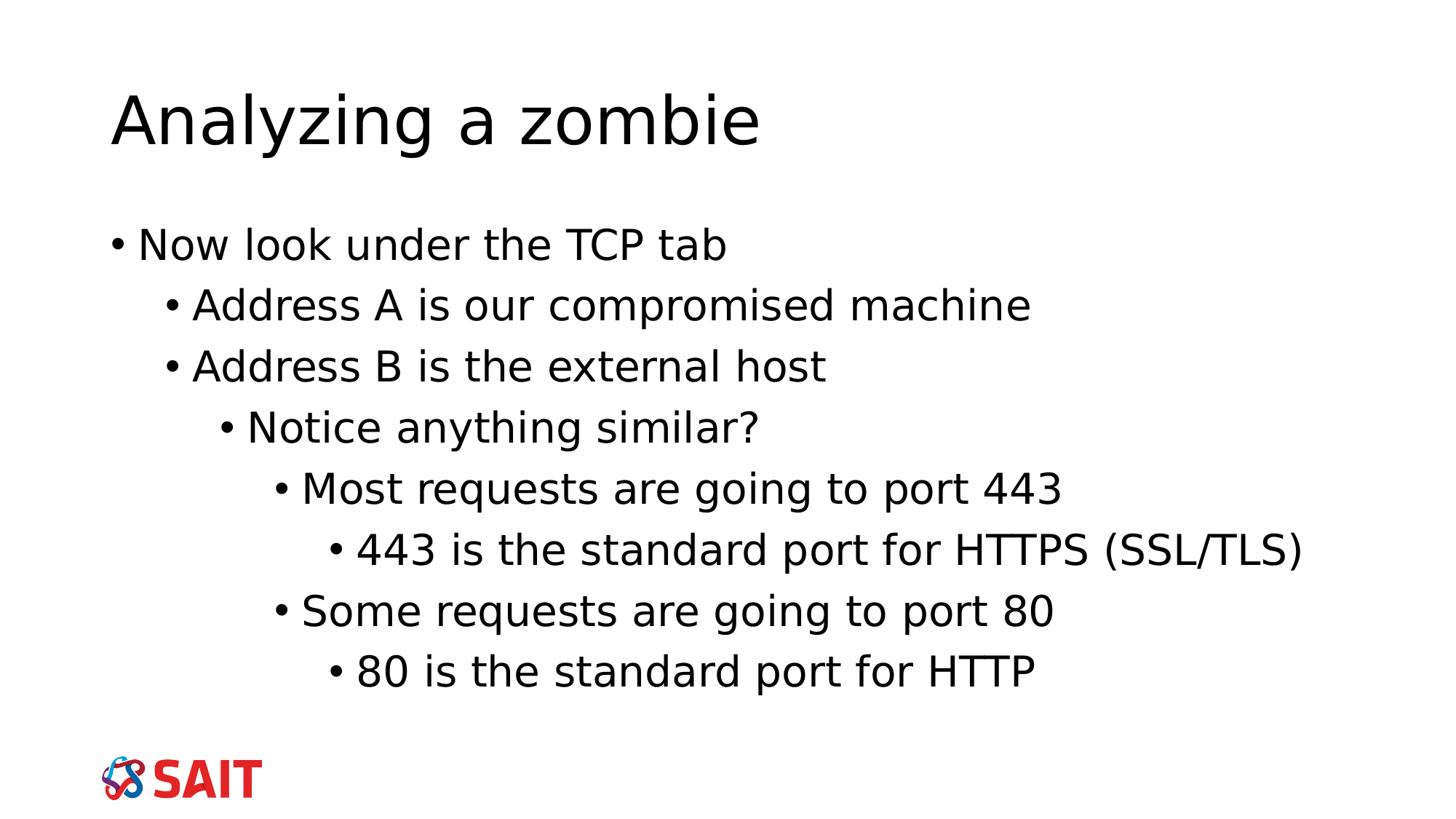

Analyzing a zombie
Now look under the TCP tab
Address A is our compromised machine
Address B is the external host
Notice anything similar?
Most requests are going to port 443
443 is the standard port for HTTPS (SSL/TLS)
Some requests are going to port 80
80 is the standard port for HTTP